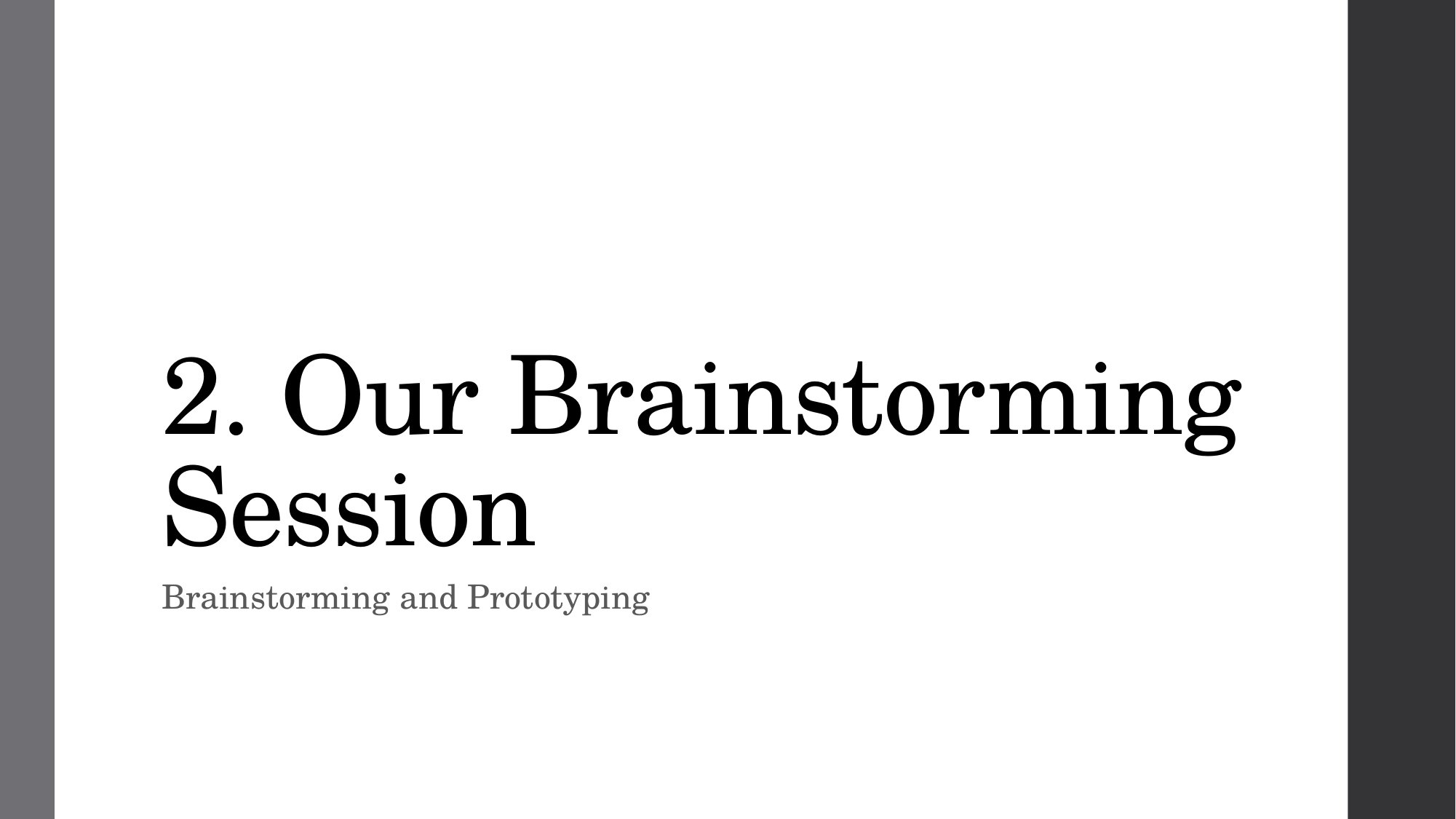

# 2. Our Brainstorming Session
Brainstorming and Prototyping